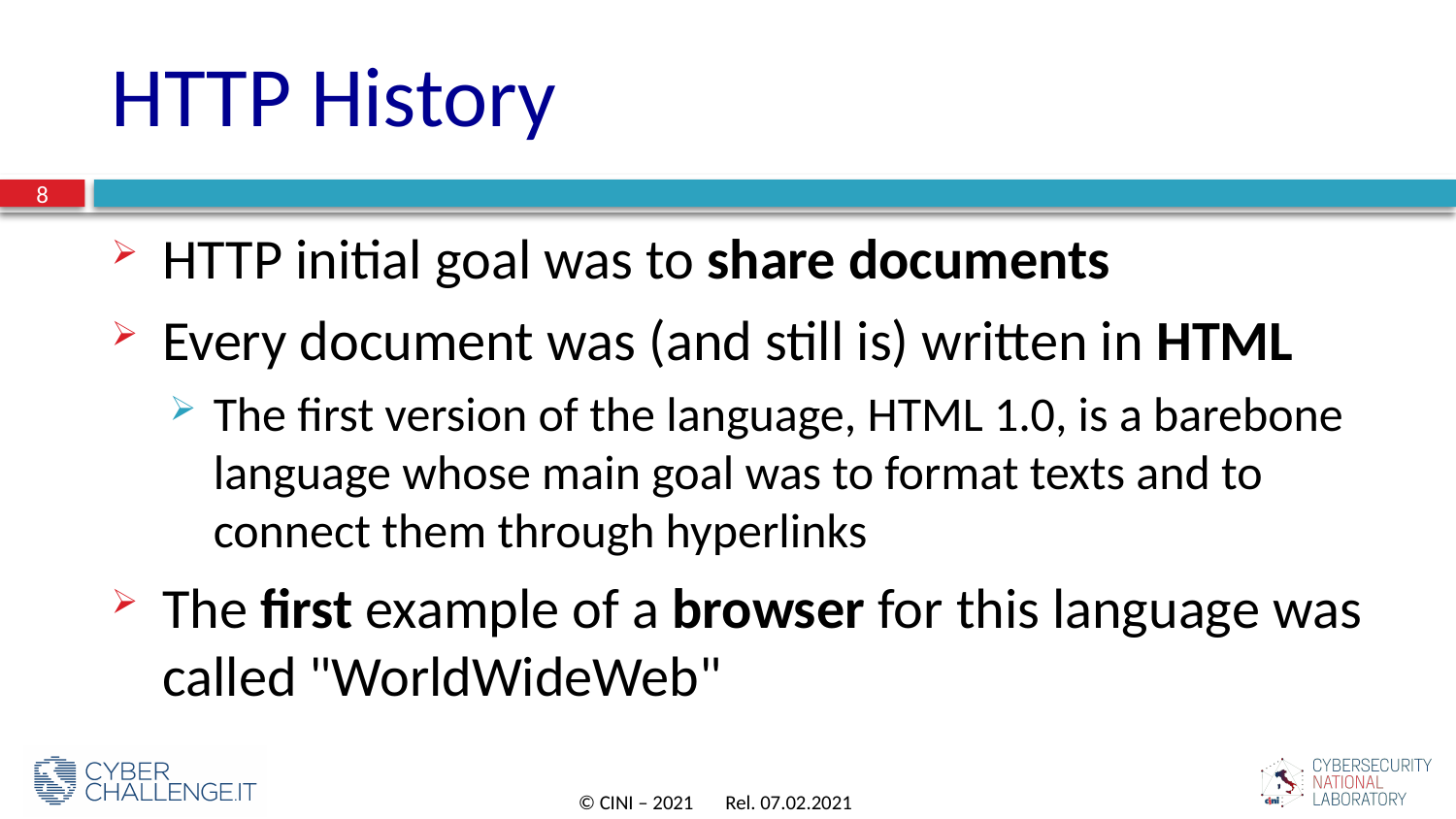

# HTTP History
8
HTTP initial goal was to share documents
Every document was (and still is) written in HTML
The first version of the language, HTML 1.0, is a barebone language whose main goal was to format texts and to connect them through hyperlinks
The first example of a browser for this language was called "WorldWideWeb"